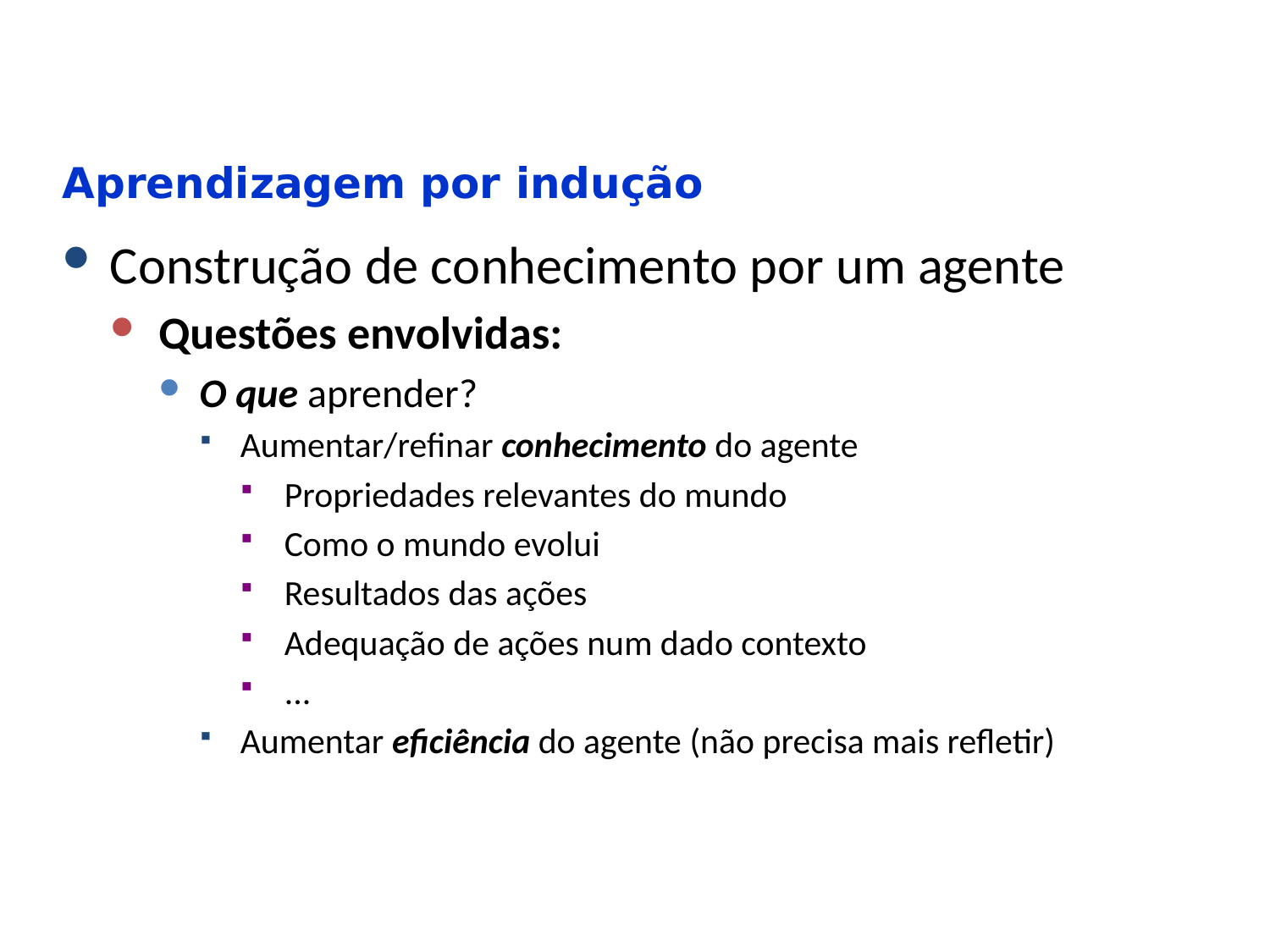

Aprendizagem por indução
Construção de conhecimento por um agente
Questões envolvidas:
O que aprender?
Aumentar/refinar conhecimento do agente
Propriedades relevantes do mundo
Como o mundo evolui
Resultados das ações
Adequação de ações num dado contexto
...
Aumentar eficiência do agente (não precisa mais refletir)